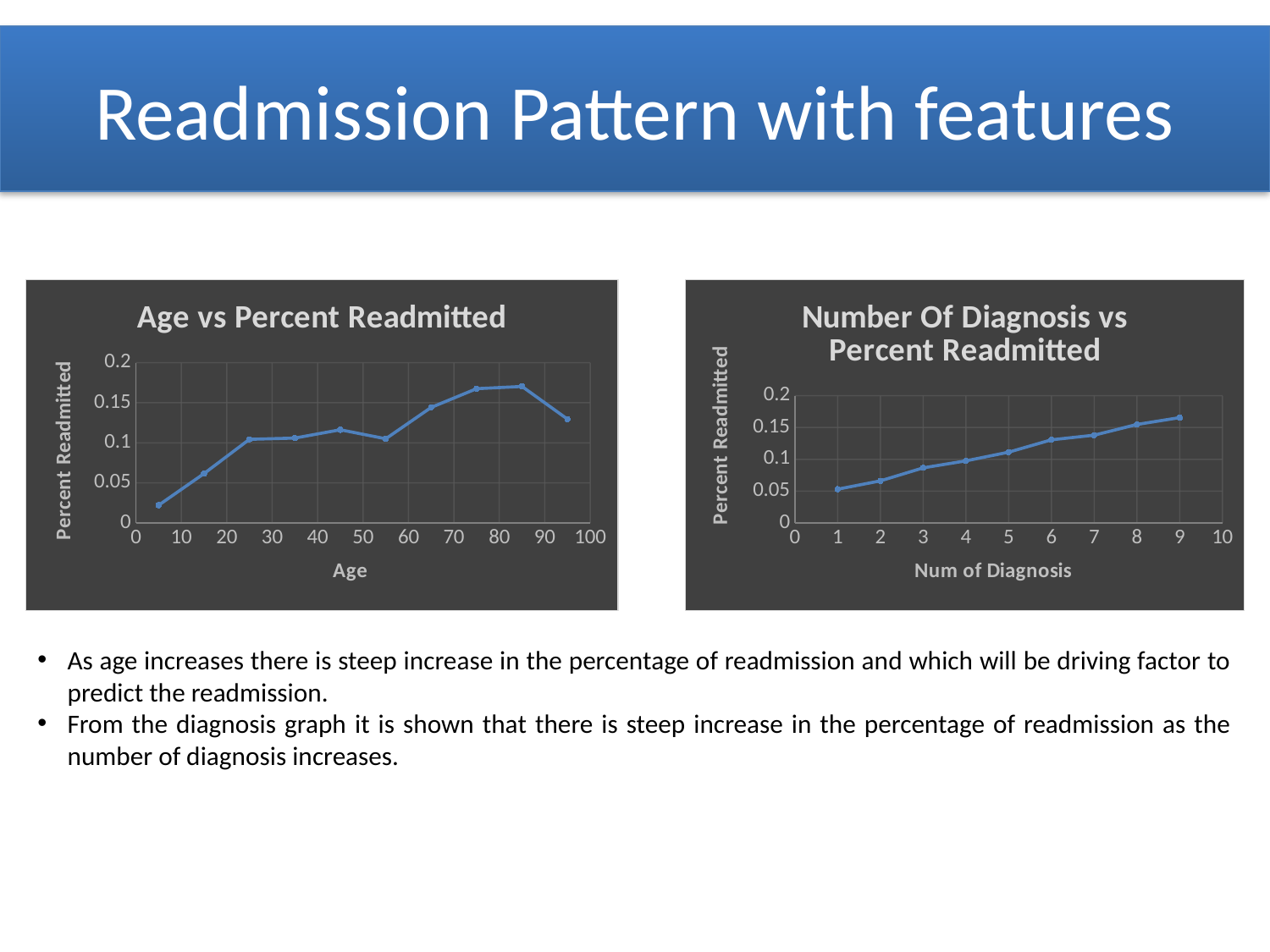

# Readmission Pattern with features

### Chart: Age vs Percent Readmitted

| Category |  |
|---|---|

### Chart: Number Of Diagnosis vs Percent Readmitted

| Category |  |
|---|---|
As age increases there is steep increase in the percentage of readmission and which will be driving factor to predict the readmission.
From the diagnosis graph it is shown that there is steep increase in the percentage of readmission as the number of diagnosis increases.